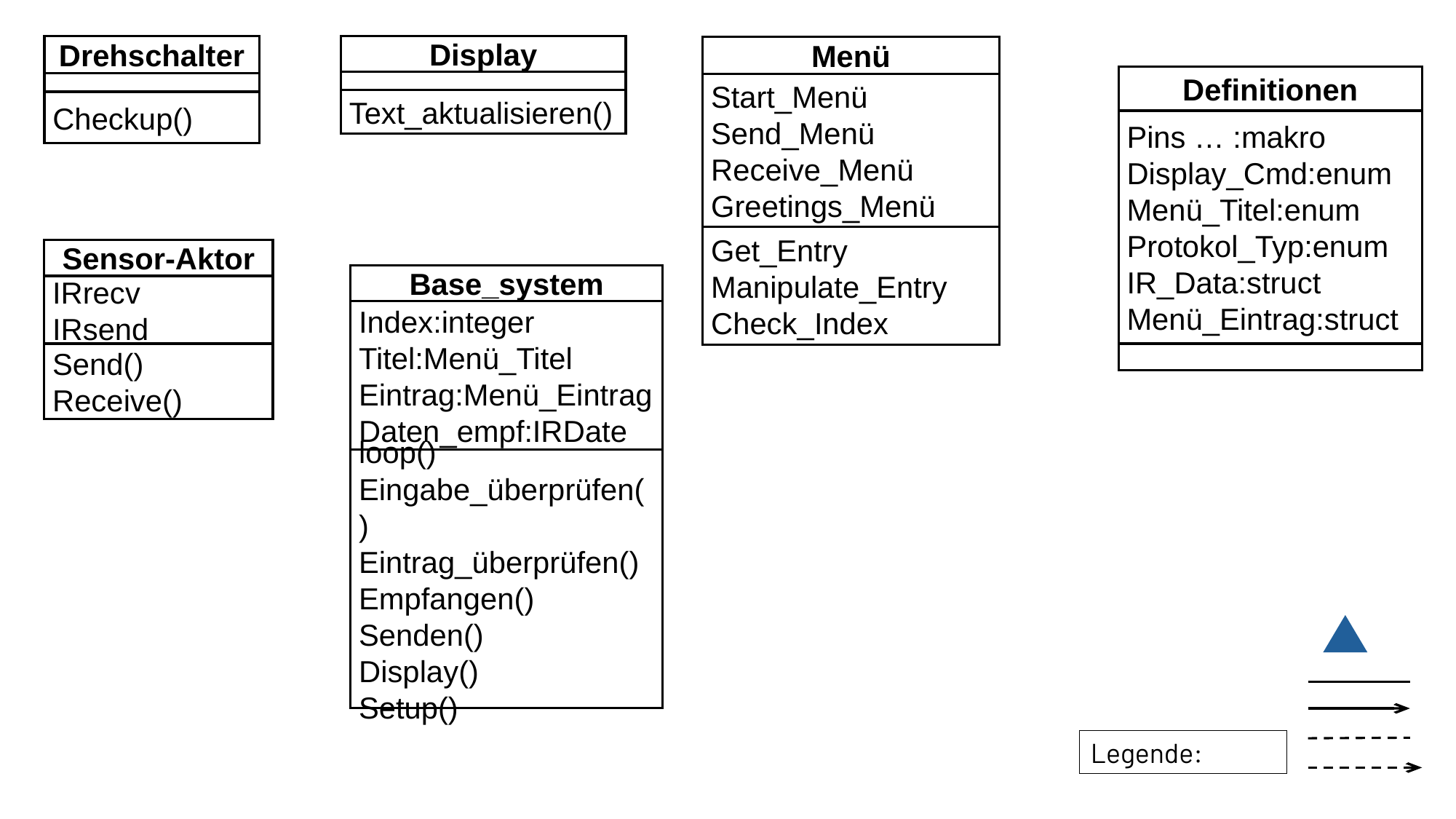

Display

Text_aktualisieren()
Drehschalter

Checkup()
Menü
Start_Menü
Send_Menü
Receive_Menü
Greetings_Menü
Get_Entry
Manipulate_Entry
Check_Index

Definitionen
Pins … :makro
Display_Cmd:enum
Menü_Titel:enum
Protokol_Typ:enum
IR_Data:struct
Menü_Eintrag:struct

Sensor-Aktor
IRrecv
IRsend
Send()
Receive()
Base_system
Index:integer
Titel:Menü_Titel
Eintrag:Menü_Eintrag
Daten_empf:IRDate
loop()
Eingabe_überprüfen()
Eintrag_überprüfen()
Empfangen()
Senden()
Display()
Setup()

Legende: